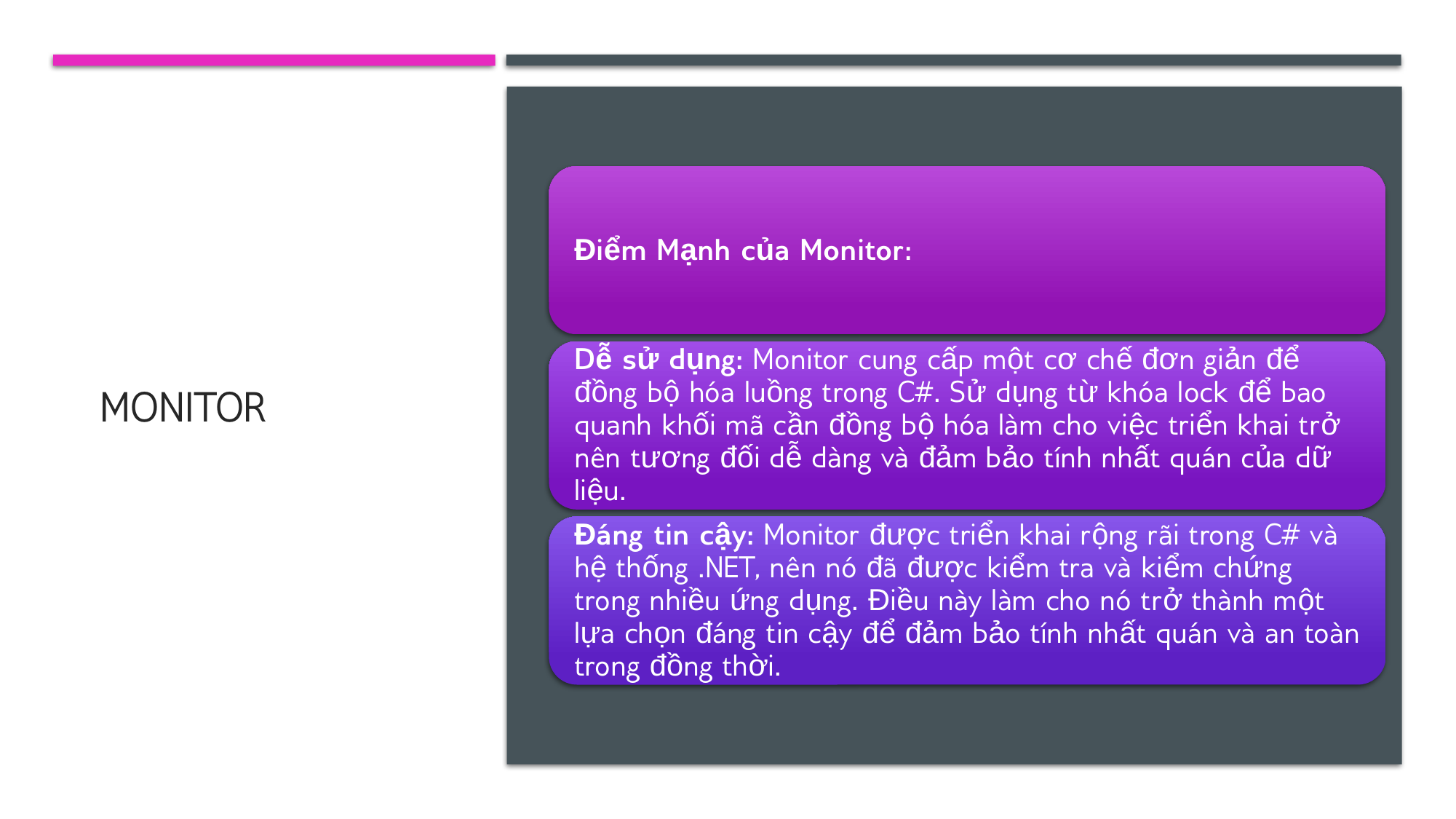

# Monitor
Điểm Mạnh của Monitor:
Dễ sử dụng: Monitor cung cấp một cơ chế đơn giản để đồng bộ hóa luồng trong C#. Sử dụng từ khóa lock để bao quanh khối mã cần đồng bộ hóa làm cho việc triển khai trở nên tương đối dễ dàng và đảm bảo tính nhất quán của dữ liệu.
Đáng tin cậy: Monitor được triển khai rộng rãi trong C# và hệ thống .NET, nên nó đã được kiểm tra và kiểm chứng trong nhiều ứng dụng. Điều này làm cho nó trở thành một lựa chọn đáng tin cậy để đảm bảo tính nhất quán và an toàn trong đồng thời.